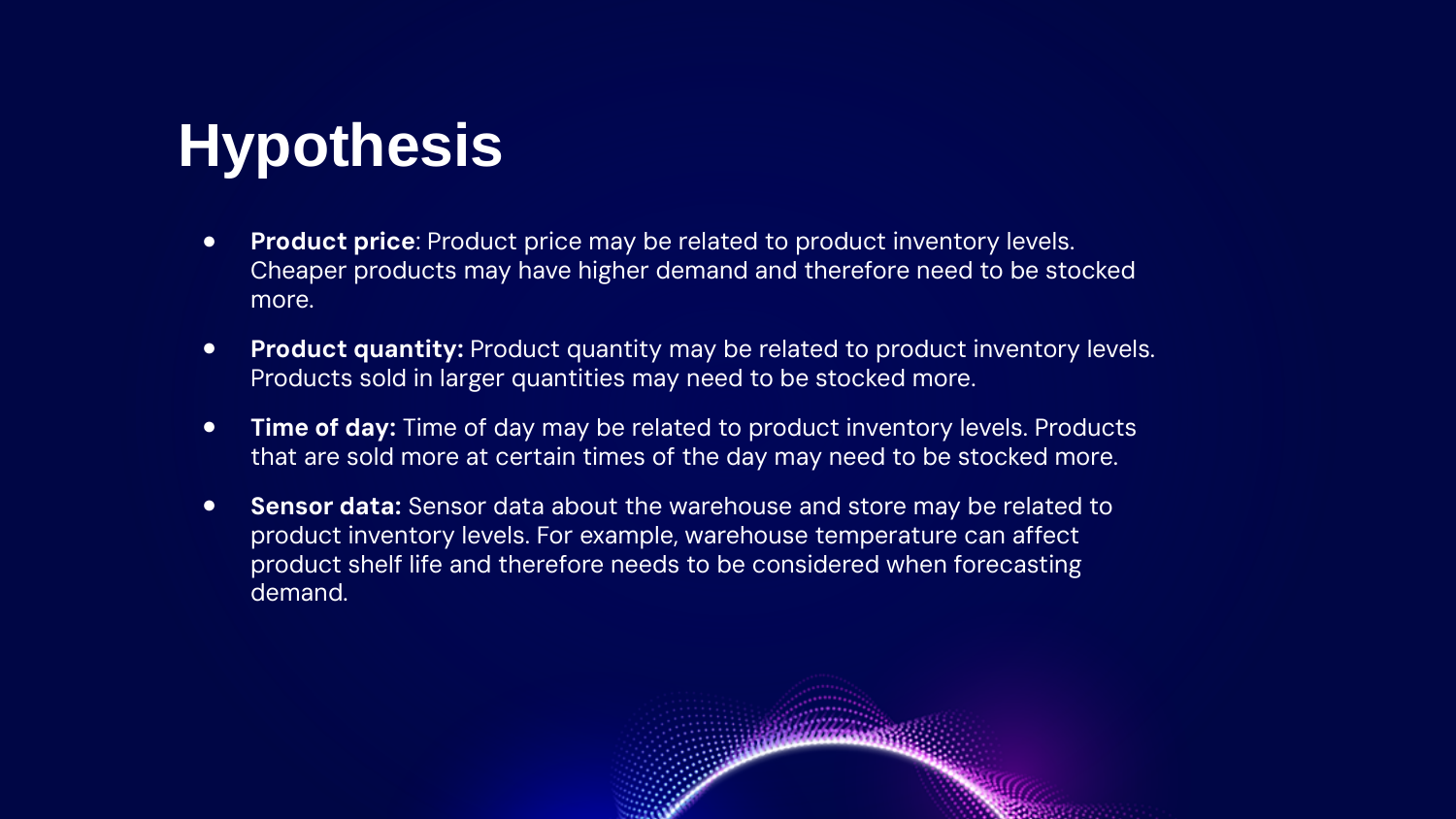

# Hypothesis
Product price: Product price may be related to product inventory levels. Cheaper products may have higher demand and therefore need to be stocked more.
Product quantity: Product quantity may be related to product inventory levels. Products sold in larger quantities may need to be stocked more.
Time of day: Time of day may be related to product inventory levels. Products that are sold more at certain times of the day may need to be stocked more.
Sensor data: Sensor data about the warehouse and store may be related to product inventory levels. For example, warehouse temperature can affect product shelf life and therefore needs to be considered when forecasting demand.